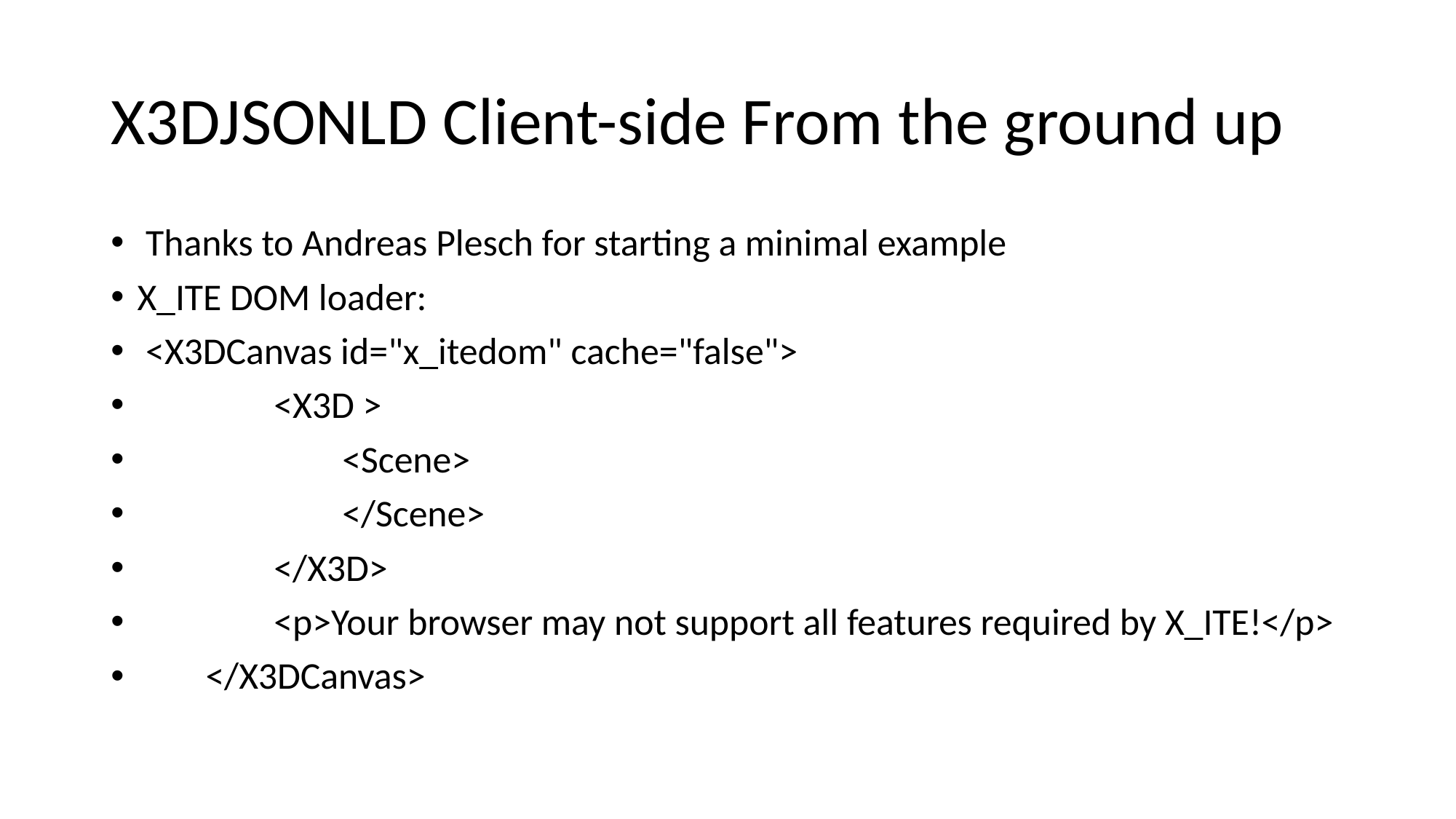

# X3DJSONLD Client-side From the ground up
 Thanks to Andreas Plesch for starting a minimal example
X_ITE DOM loader:
 <X3DCanvas id="x_itedom" cache="false">
                <X3D >
                        <Scene>
                        </Scene>
                </X3D>
                <p>Your browser may not support all features required by X_ITE!</p>
        </X3DCanvas>